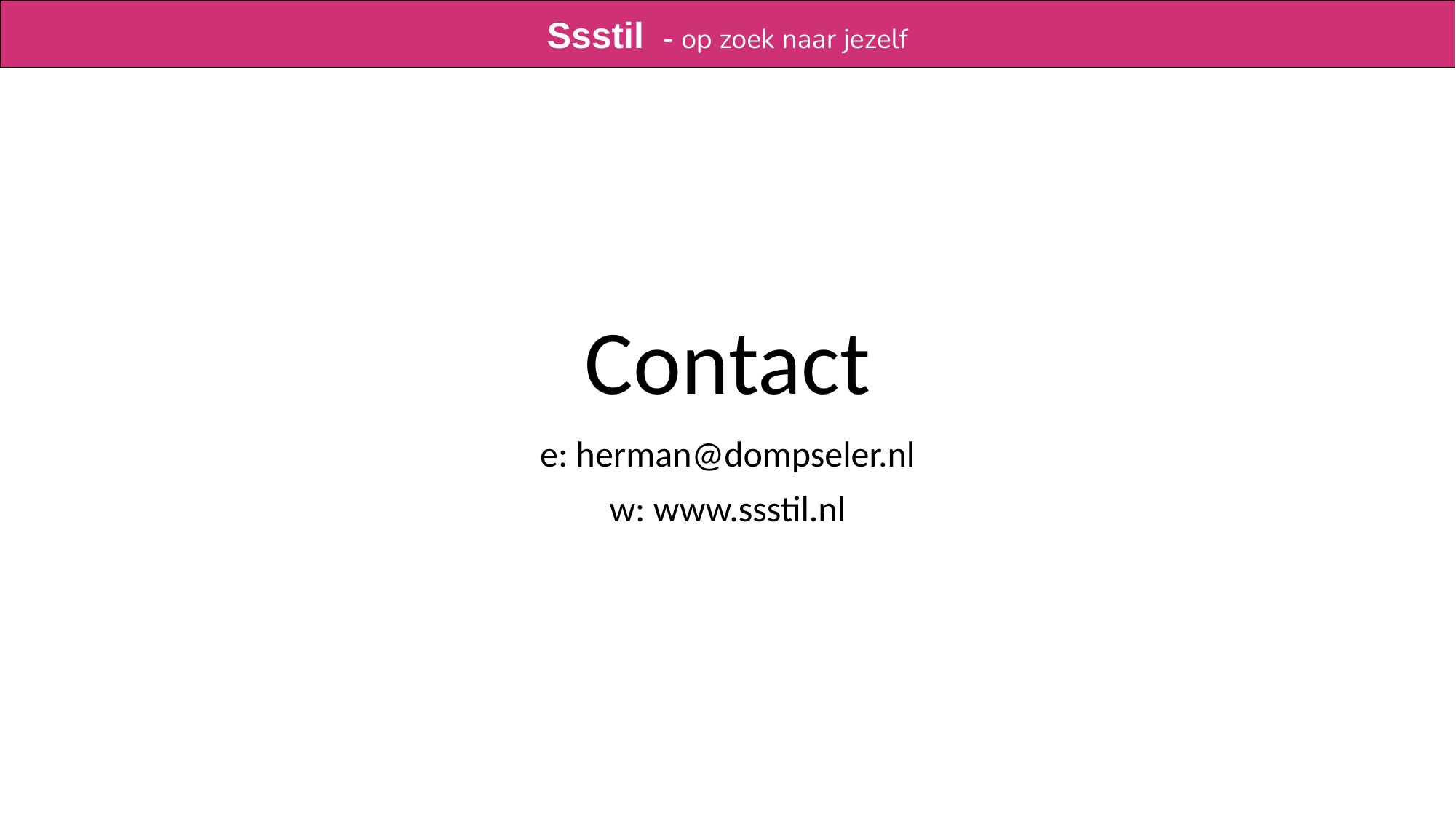

Ssstil  - op zoek naar jezelf
# Contact
e: herman@dompseler.nl
w: www.ssstil.nl